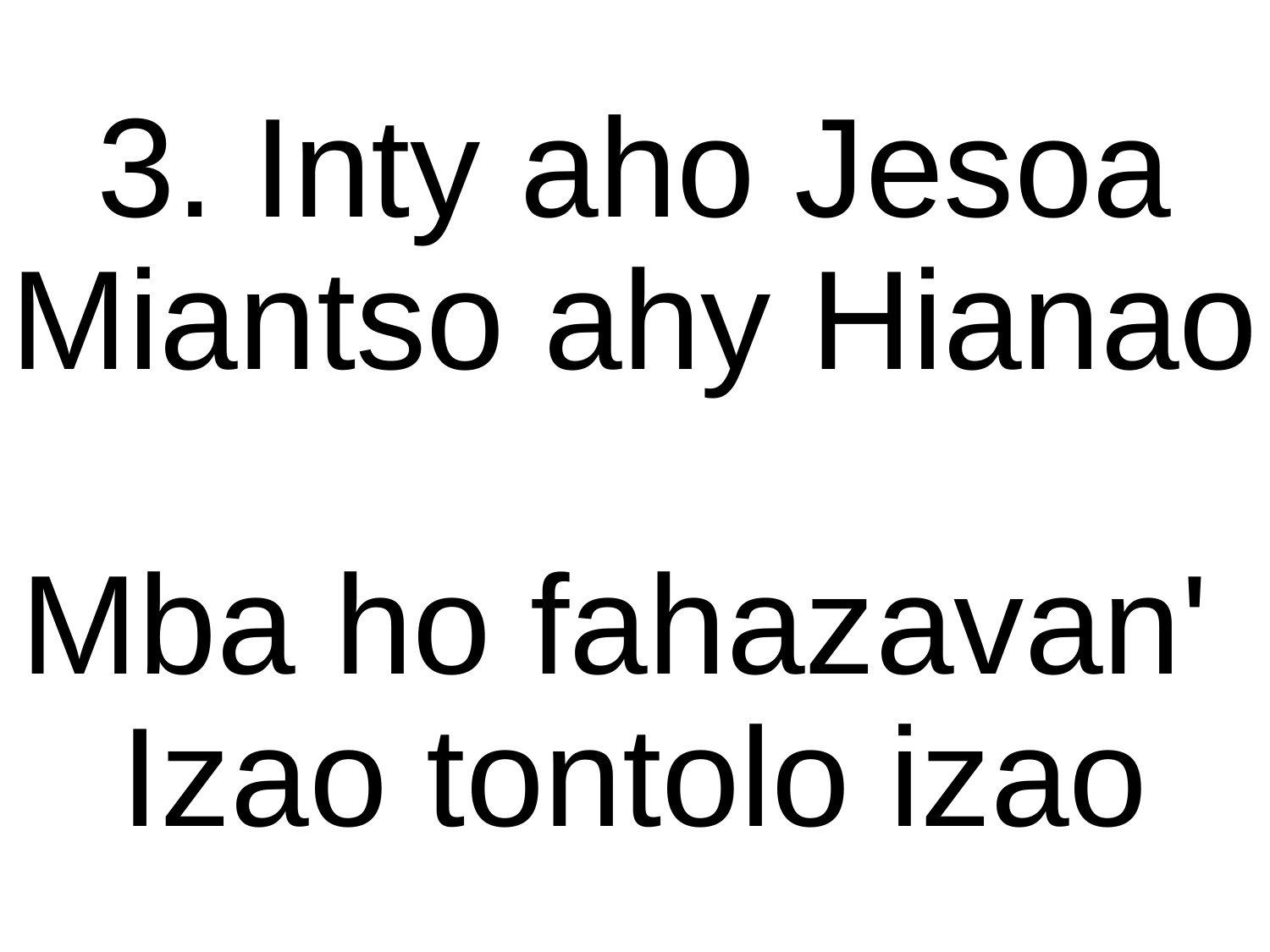

3. Inty aho Jesoa
Miantso ahy Hianao
Mba ho fahazavan'
Izao tontolo izao